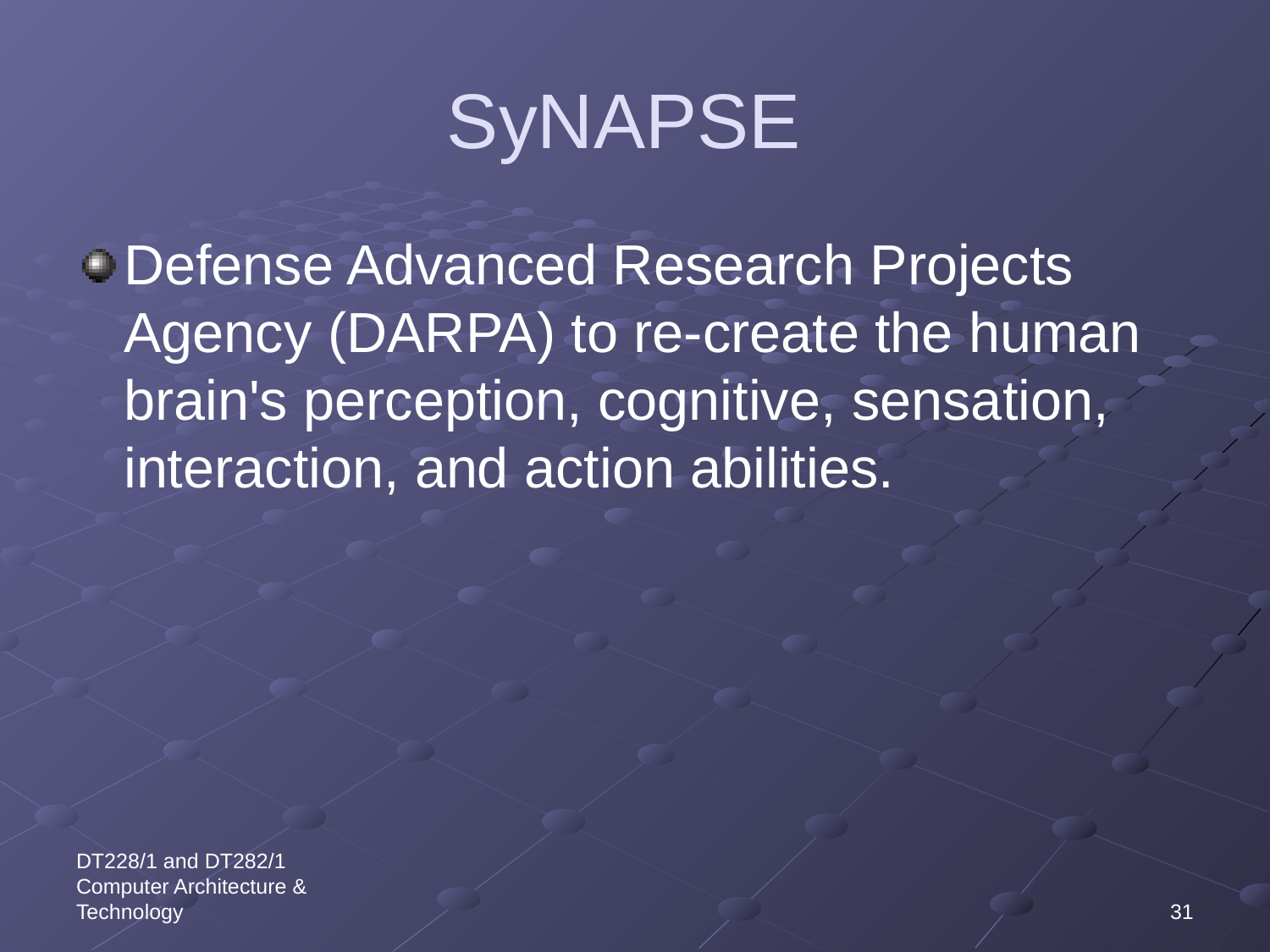

# SyNAPSE
Defense Advanced Research Projects Agency (DARPA) to re-create the human brain's perception, cognitive, sensation, interaction, and action abilities.
DT228/1 and DT282/1 Computer Architecture & Technology
31